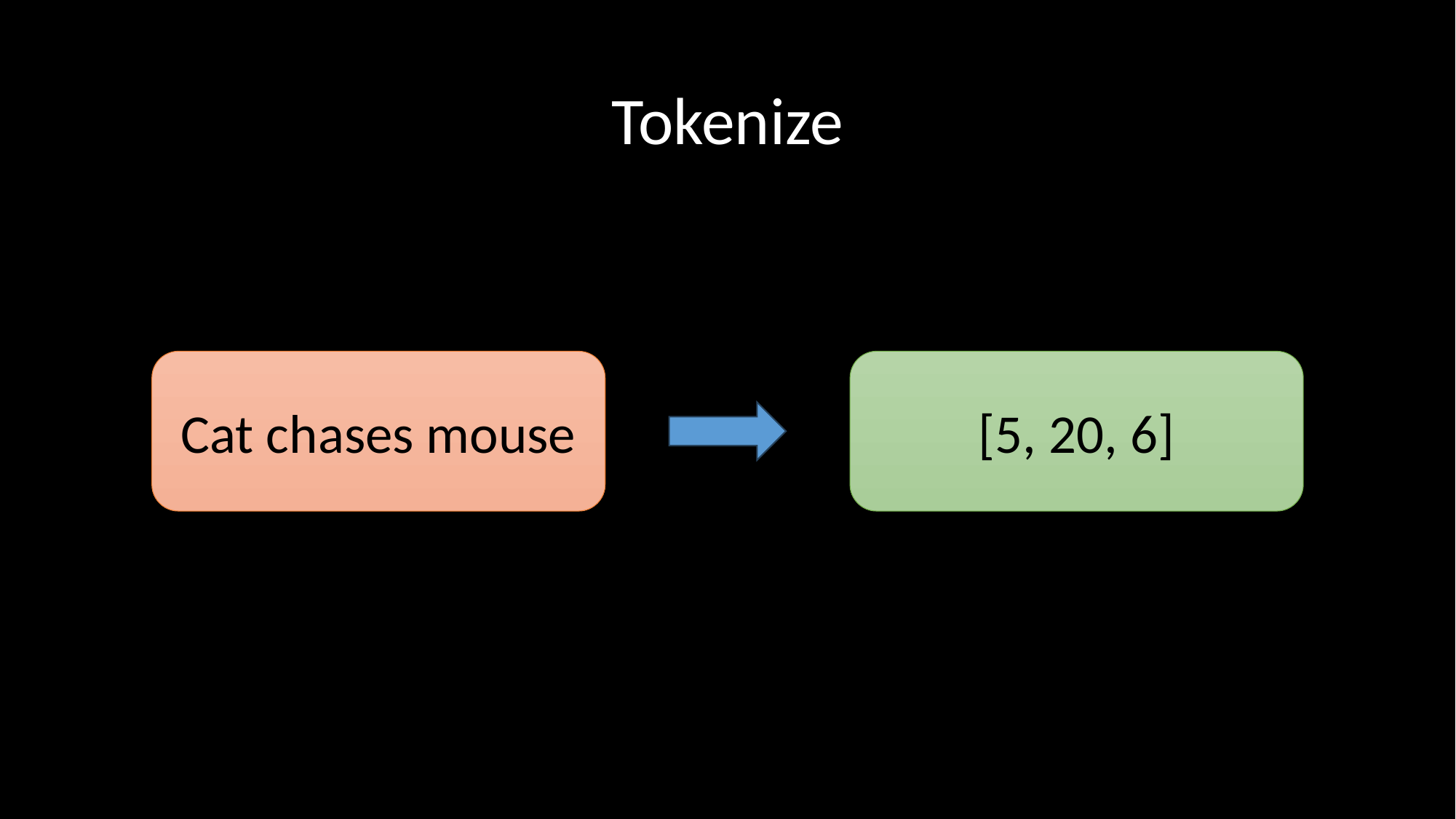

# Tokenize
Cat chases mouse
[5, 20, 6]